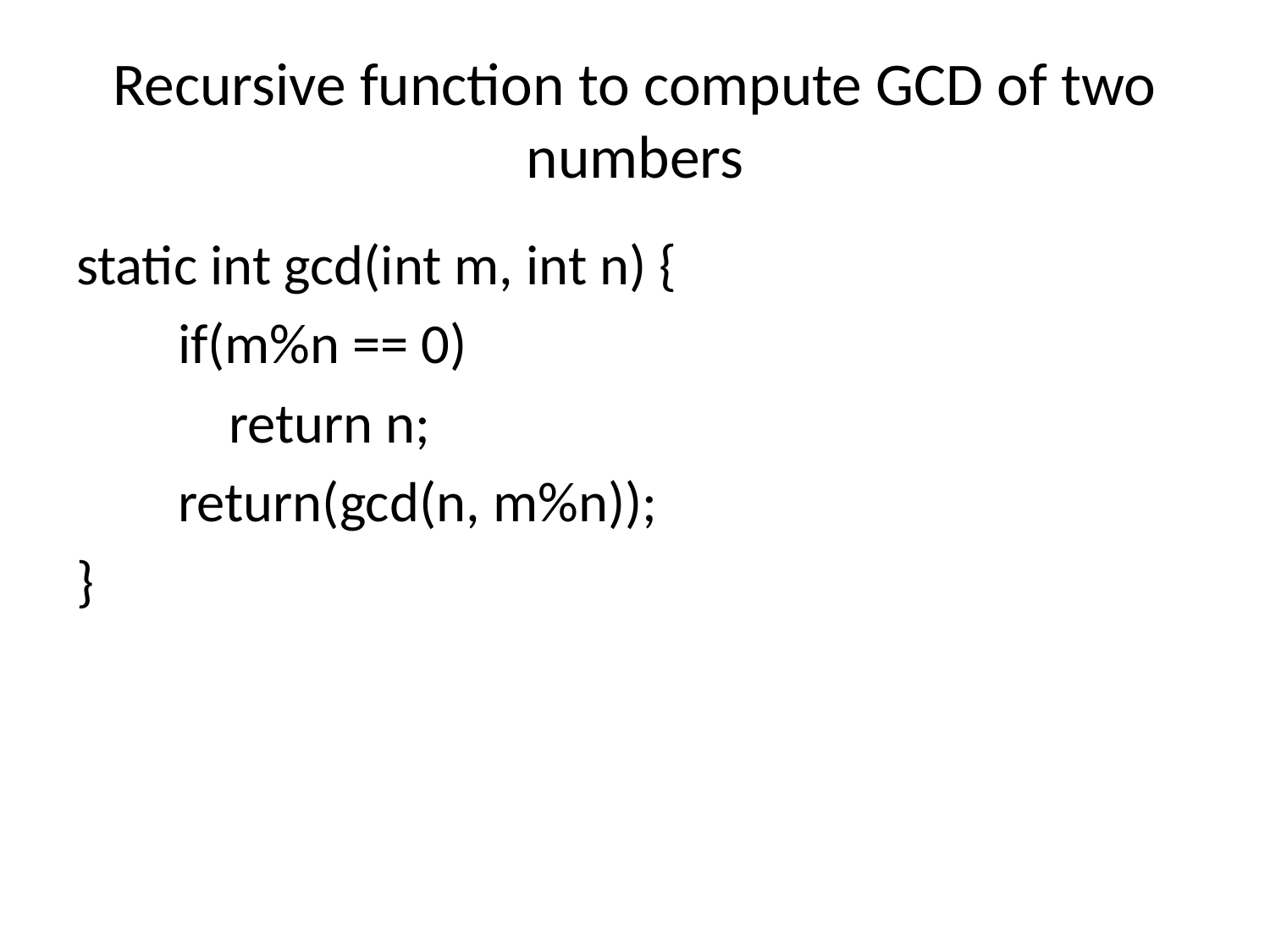

# Recursive function to compute GCD of two numbers
static int gcd(int m, int n) {
        if(m%n == 0)
            return n;
        return(gcd(n, m%n));
}